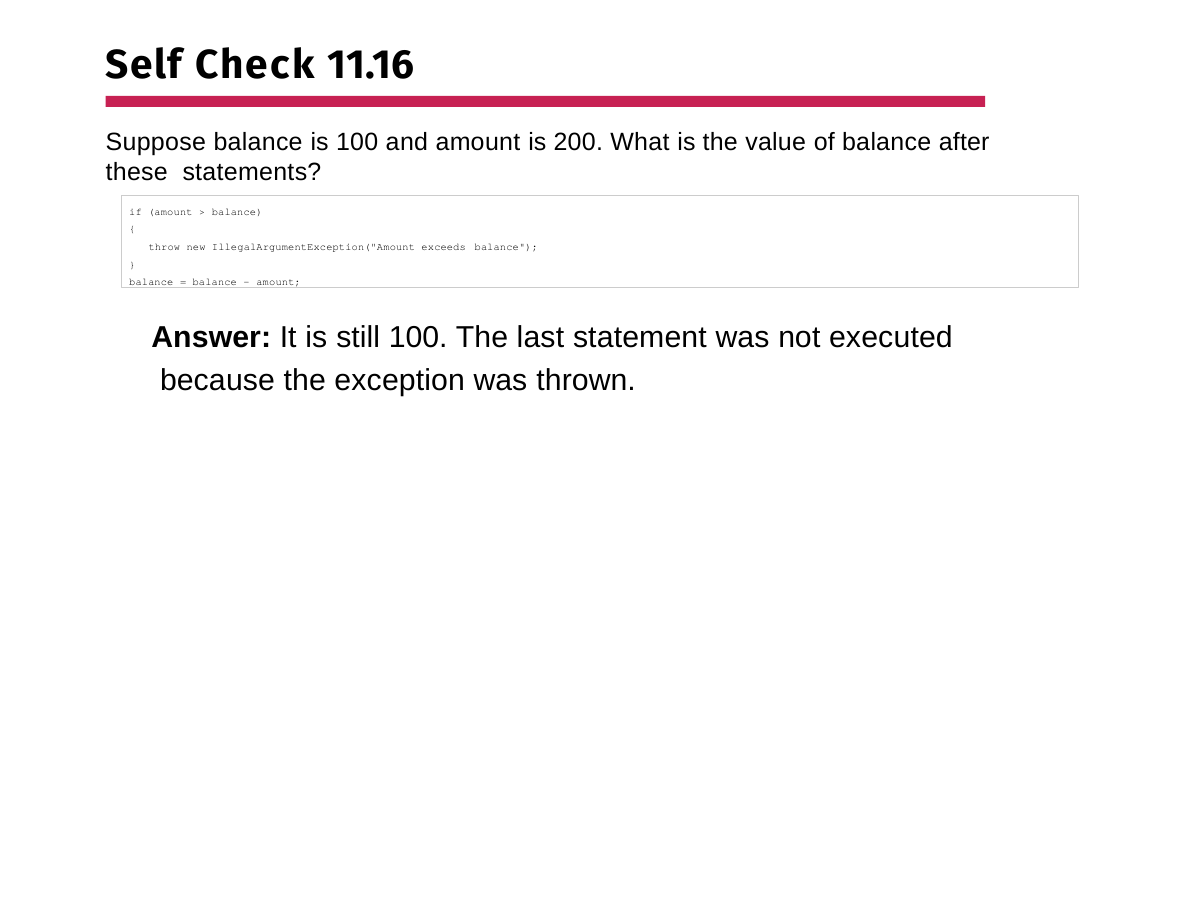

# Self Check 11.16

Suppose balance is 100 and amount is 200. What is the value of balance after these  statements?
if (amount > balance)
{
throw new IllegalArgumentException("Amount exceeds balance");
}
balance = balance - amount;
Answer: It is still 100. The last statement was not executed  because the exception was thrown.